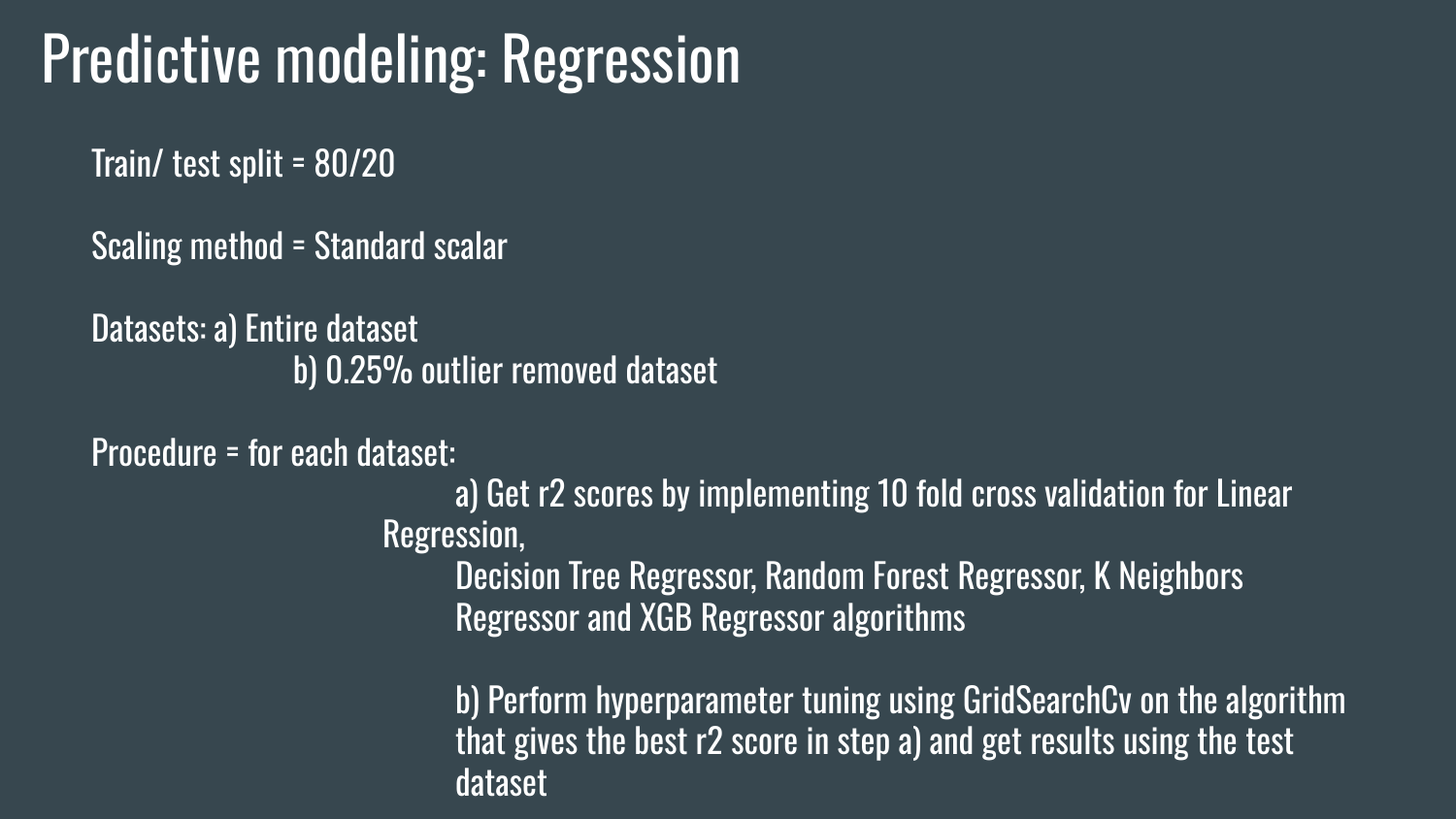

Predictive modeling: Regression

Train/ test split = 80/20

Scaling method = Standard scalar

Datasets: a) Entire dataset
	       b) 0.25% outlier removed dataset

Procedure = for each dataset:
a) Get r2 scores by implementing 10 fold cross validation for Linear Regression,
Decision Tree Regressor, Random Forest Regressor, K Neighbors   Regressor and XGB Regressor algorithms

b) Perform hyperparameter tuning using GridSearchCv on the algorithm that gives the best r2 score in step a) and get results using the test dataset